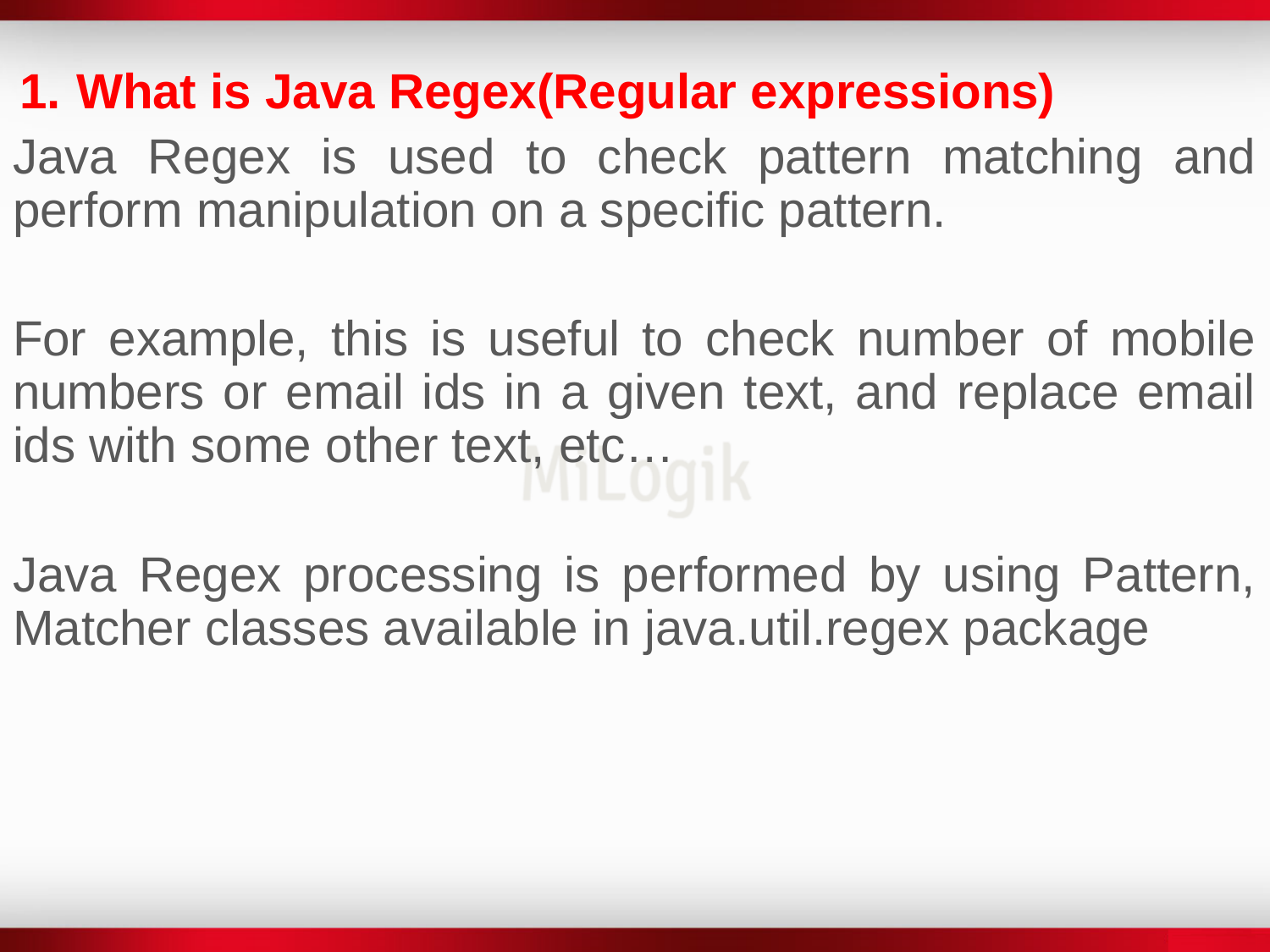

What is Java Regex(Regular expressions)
Java Regex is used to check pattern matching and perform manipulation on a specific pattern.

For example, this is useful to check number of mobile numbers or email ids in a given text, and replace email ids with some other text, etc…

Java Regex processing is performed by using Pattern, Matcher classes available in java.util.regex package